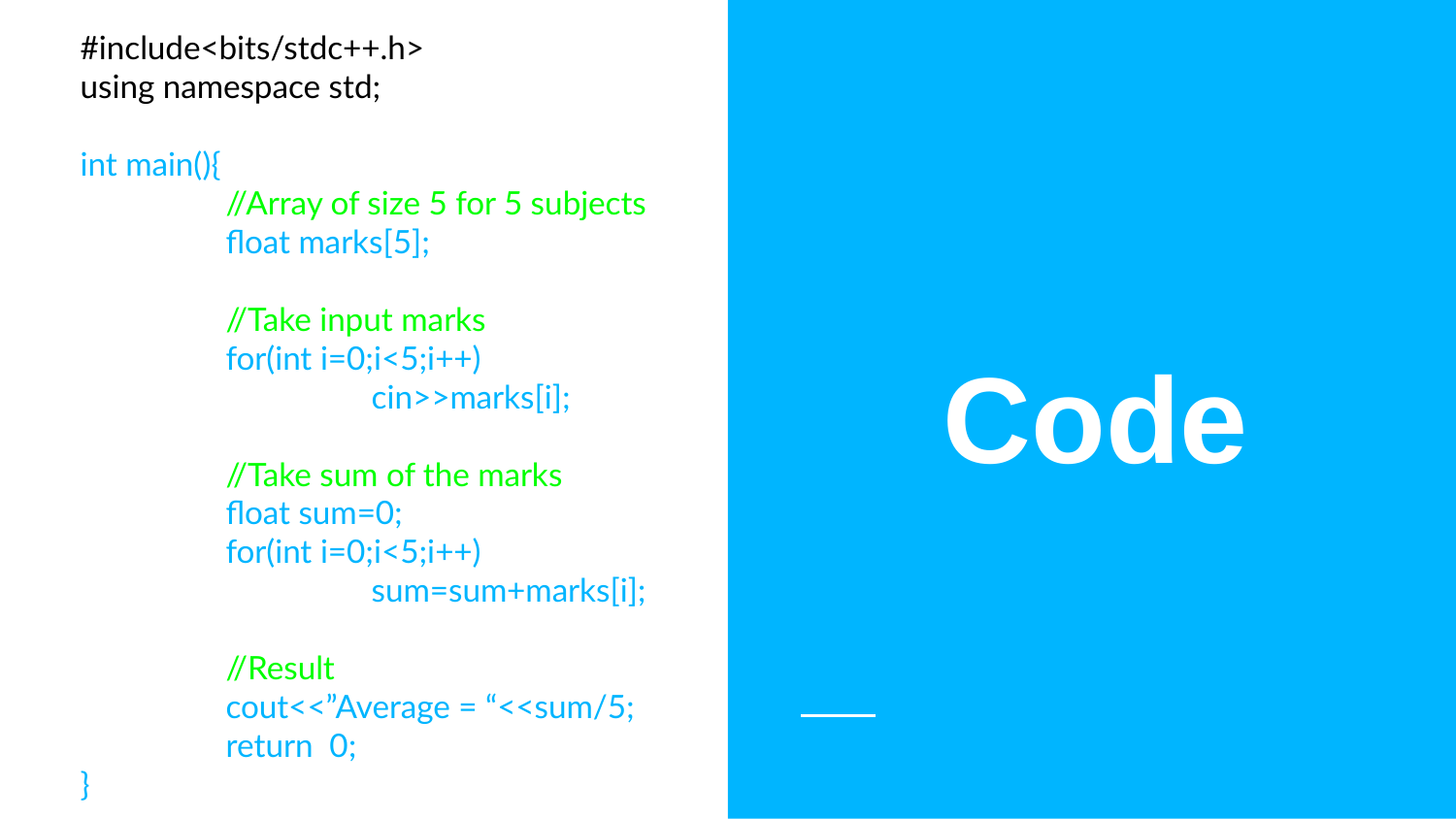

#include<bits/stdc++.h>
using namespace std;

int main(){
	//Array of size 5 for 5 subjects
	float marks[5];

	//Take input marks
	for(int i=0;i<5;i++)
		cin>>marks[i];

	//Take sum of the marks
	float sum=0;
	for(int i=0;i<5;i++)
		sum=sum+marks[i];

	//Result
	cout<<”Average = “<<sum/5;
	return  0;
}
# Code